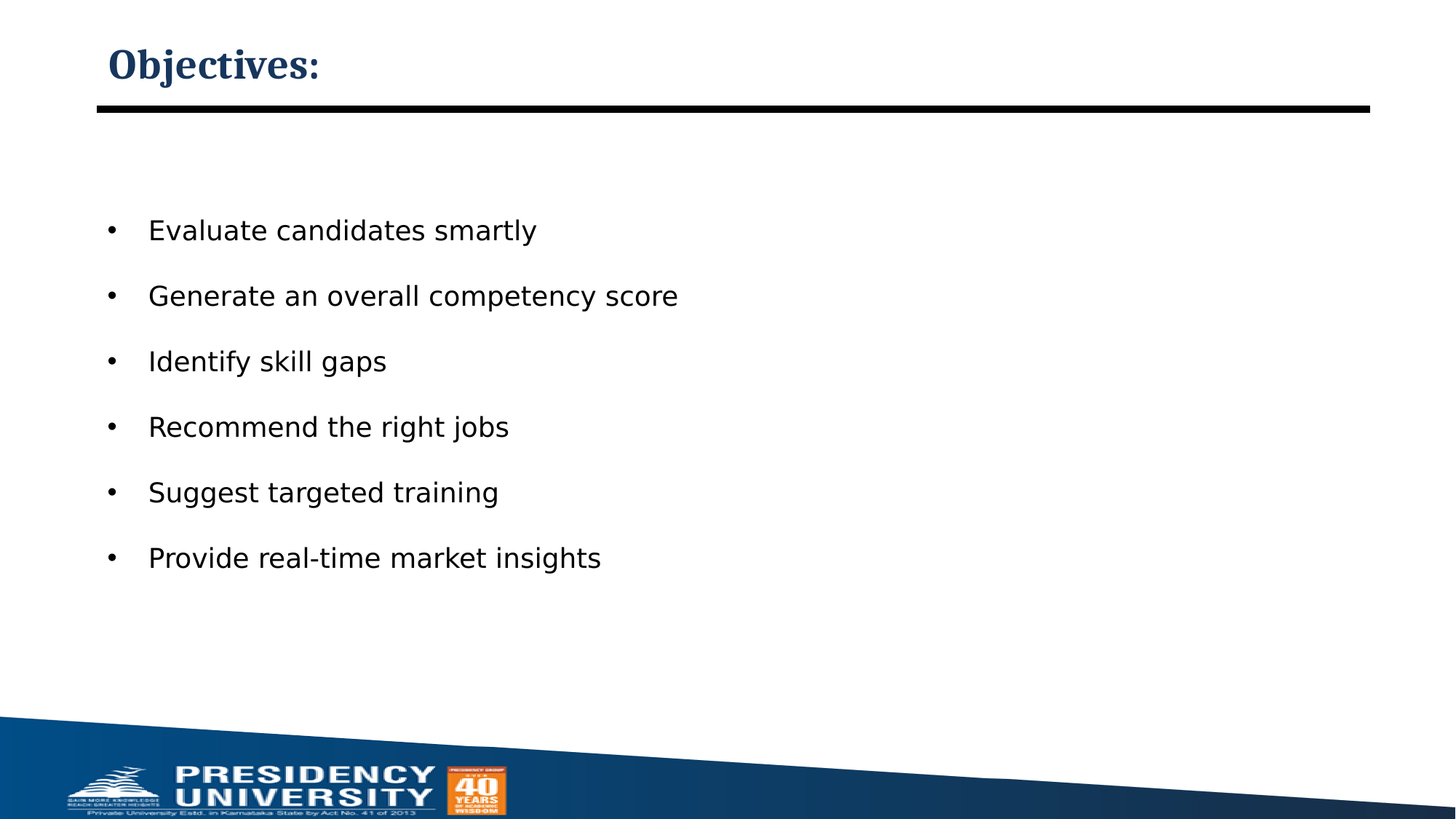

# Objectives:
Evaluate candidates smartly
Generate an overall competency score
Identify skill gaps
Recommend the right jobs
Suggest targeted training
Provide real-time market insights